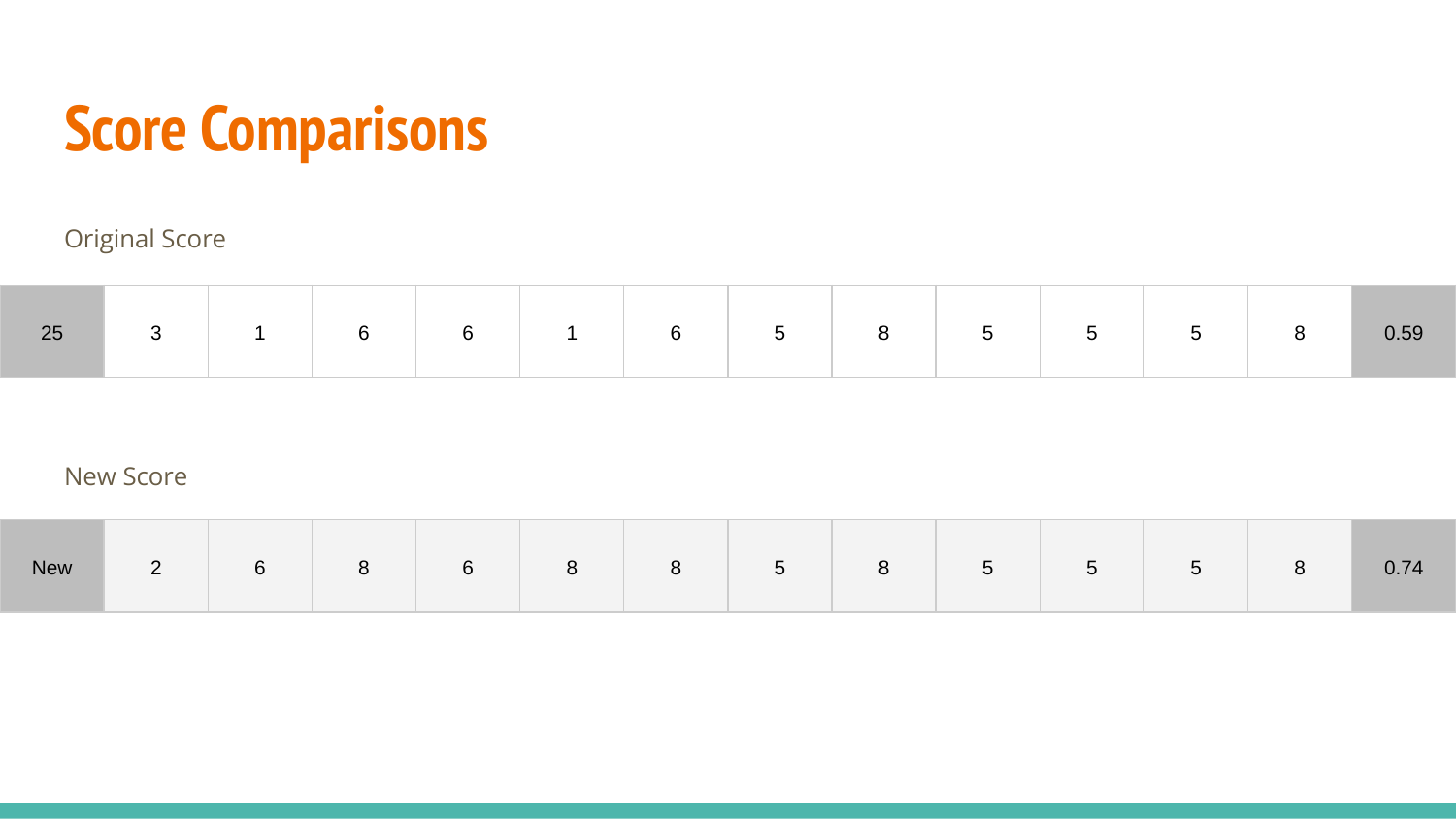

# Score Comparisons
Original Score
| 25 | 3 | 1 | 6 | 6 | 1 | 6 | 5 | 8 | 5 | 5 | 5 | 8 | 0.59 |
| --- | --- | --- | --- | --- | --- | --- | --- | --- | --- | --- | --- | --- | --- |
New Score
| New | 2 | 6 | 8 | 6 | 8 | 8 | 5 | 8 | 5 | 5 | 5 | 8 | 0.74 |
| --- | --- | --- | --- | --- | --- | --- | --- | --- | --- | --- | --- | --- | --- |